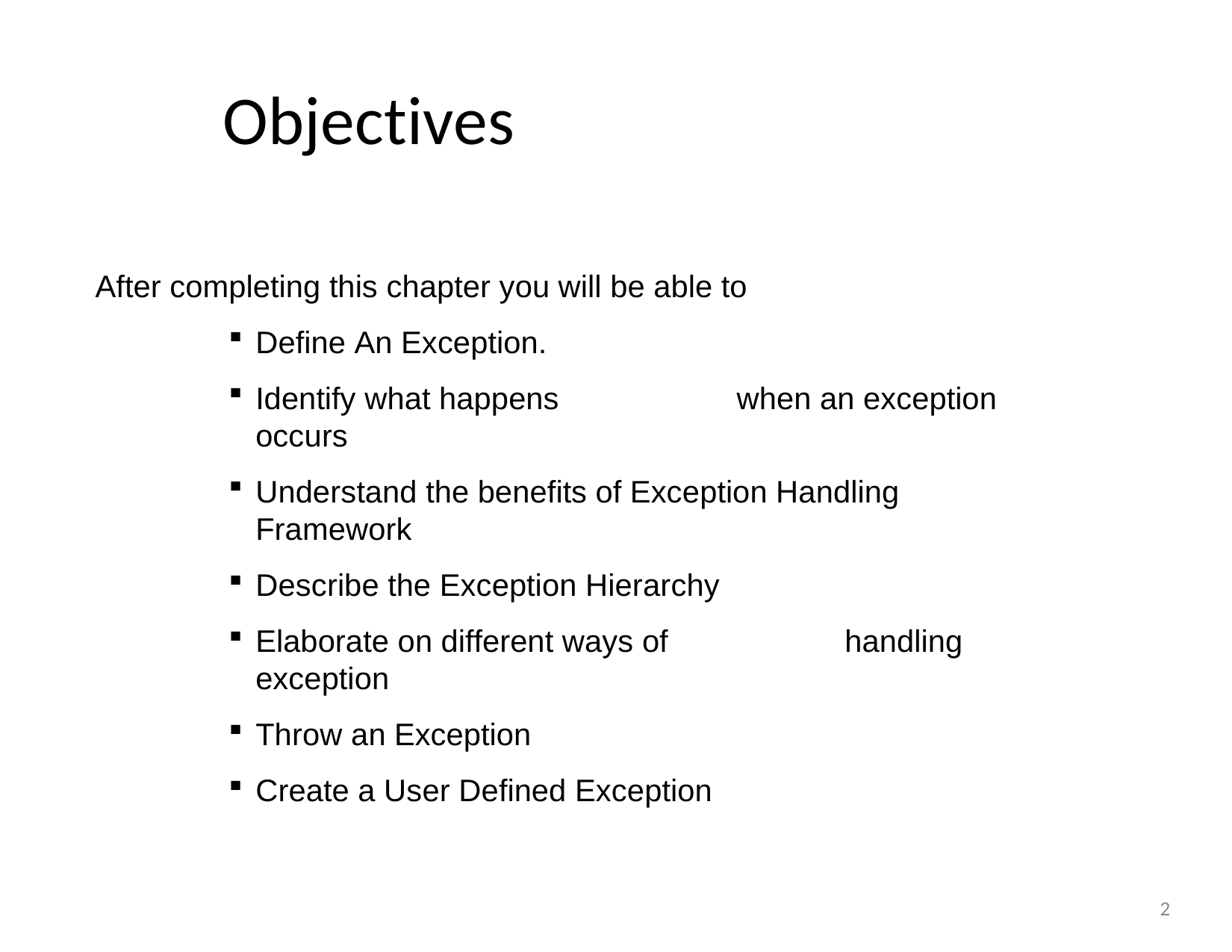

# Objectives
After completing this chapter you will be able to
Define An Exception.
Identify what happens	when an exception occurs
Understand the benefits of Exception Handling Framework
Describe the Exception Hierarchy
Elaborate on different ways of	handling	exception
Throw an Exception
Create a User Defined Exception

2